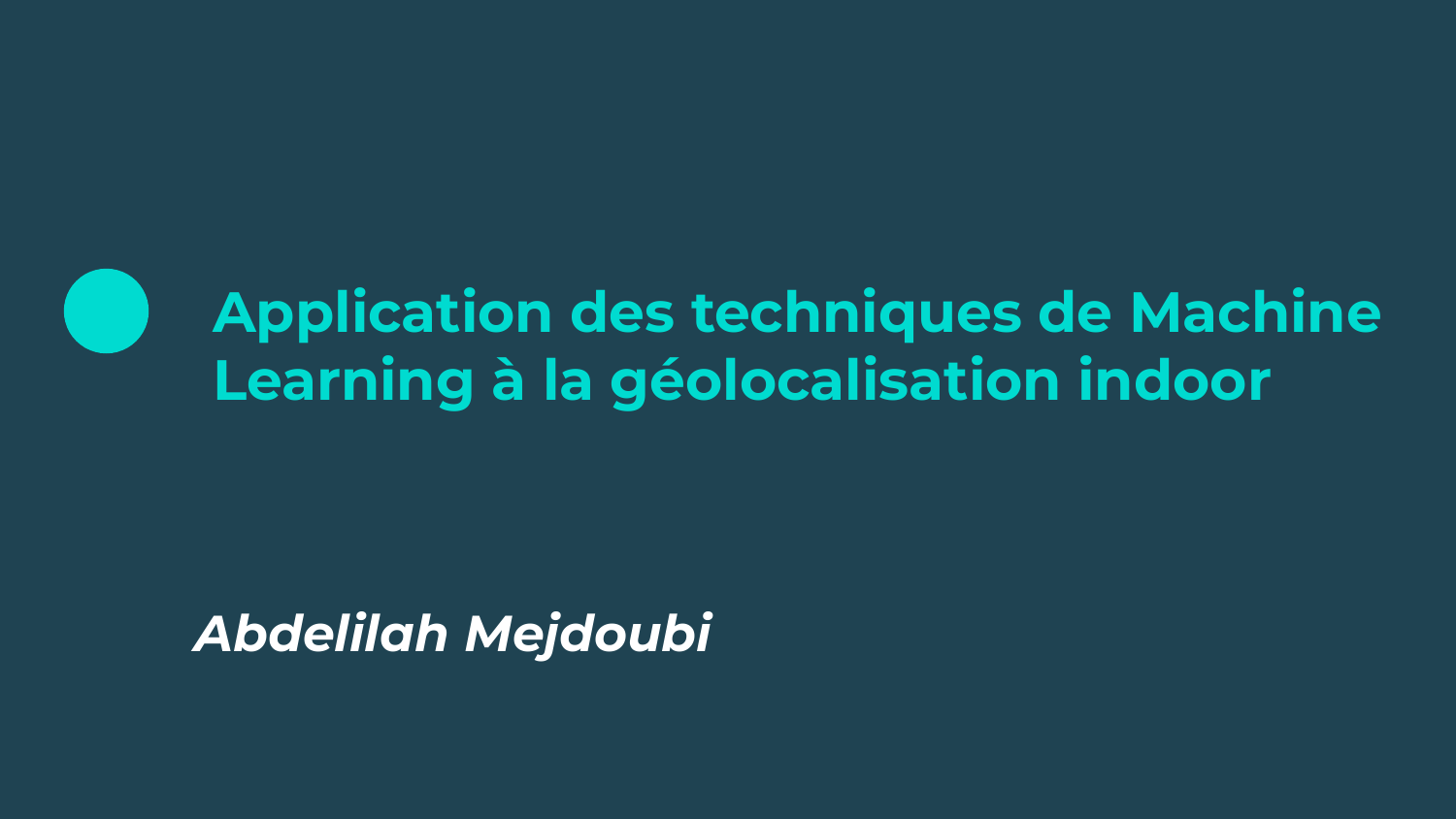

#

Application des techniques de Machine Learning à la géolocalisation indoor
 Abdelilah Mejdoubi